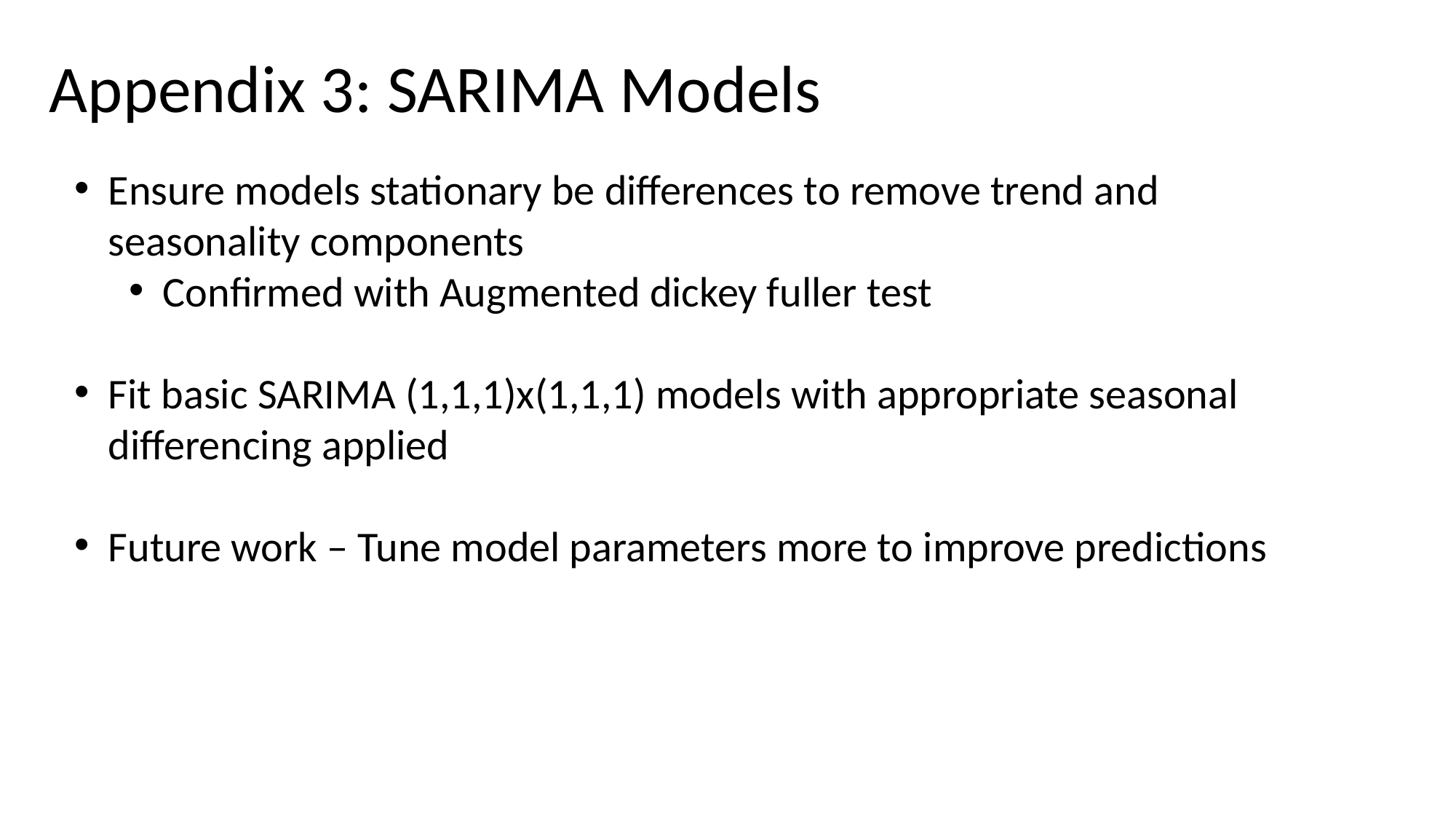

# Appendix 3: SARIMA Models
Ensure models stationary be differences to remove trend and seasonality components
Confirmed with Augmented dickey fuller test

Fit basic SARIMA (1,1,1)x(1,1,1) models with appropriate seasonal differencing applied

Future work – Tune model parameters more to improve predictions